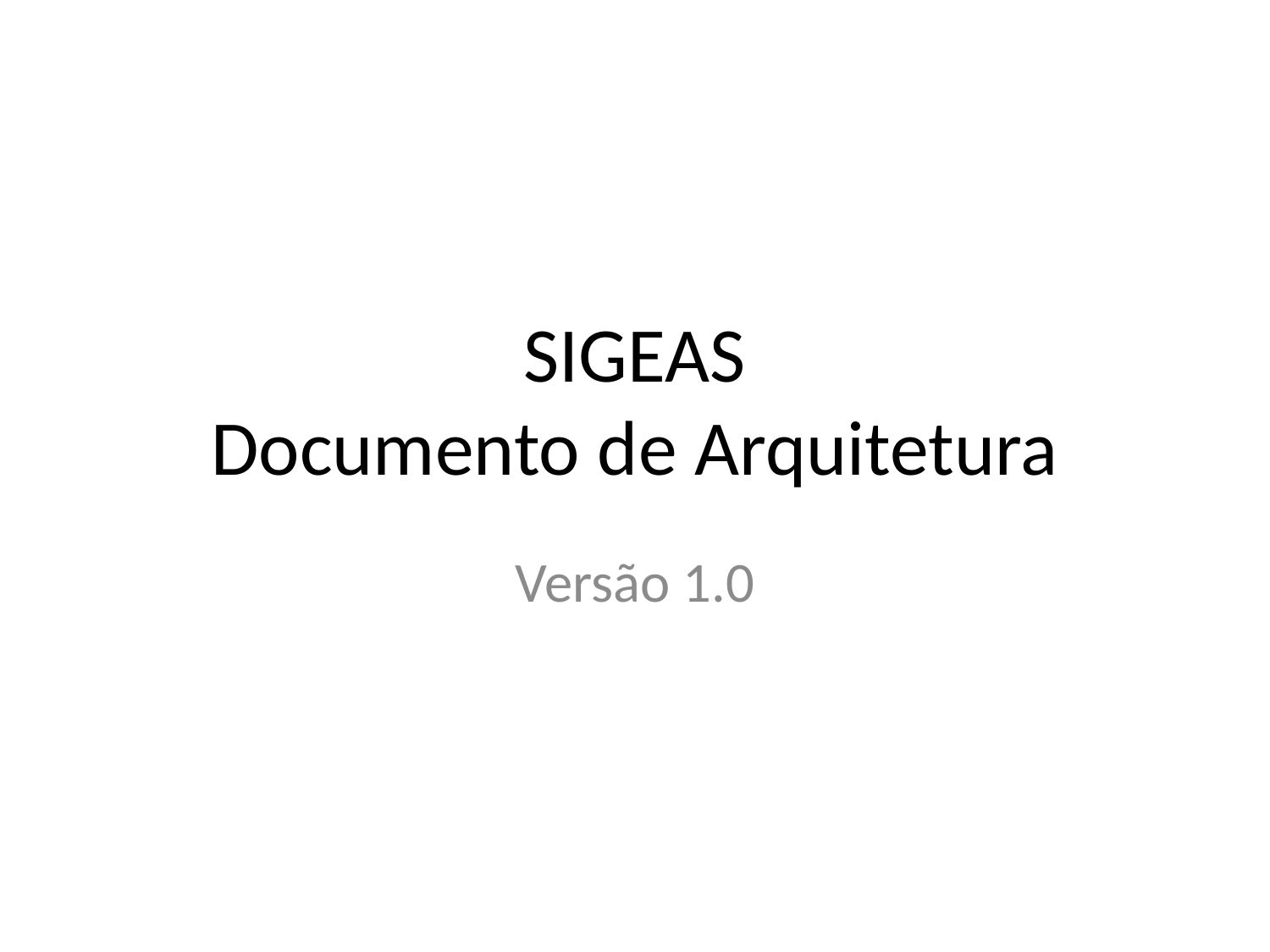

# SIGEAS Documento de Arquitetura
Versão 1.0